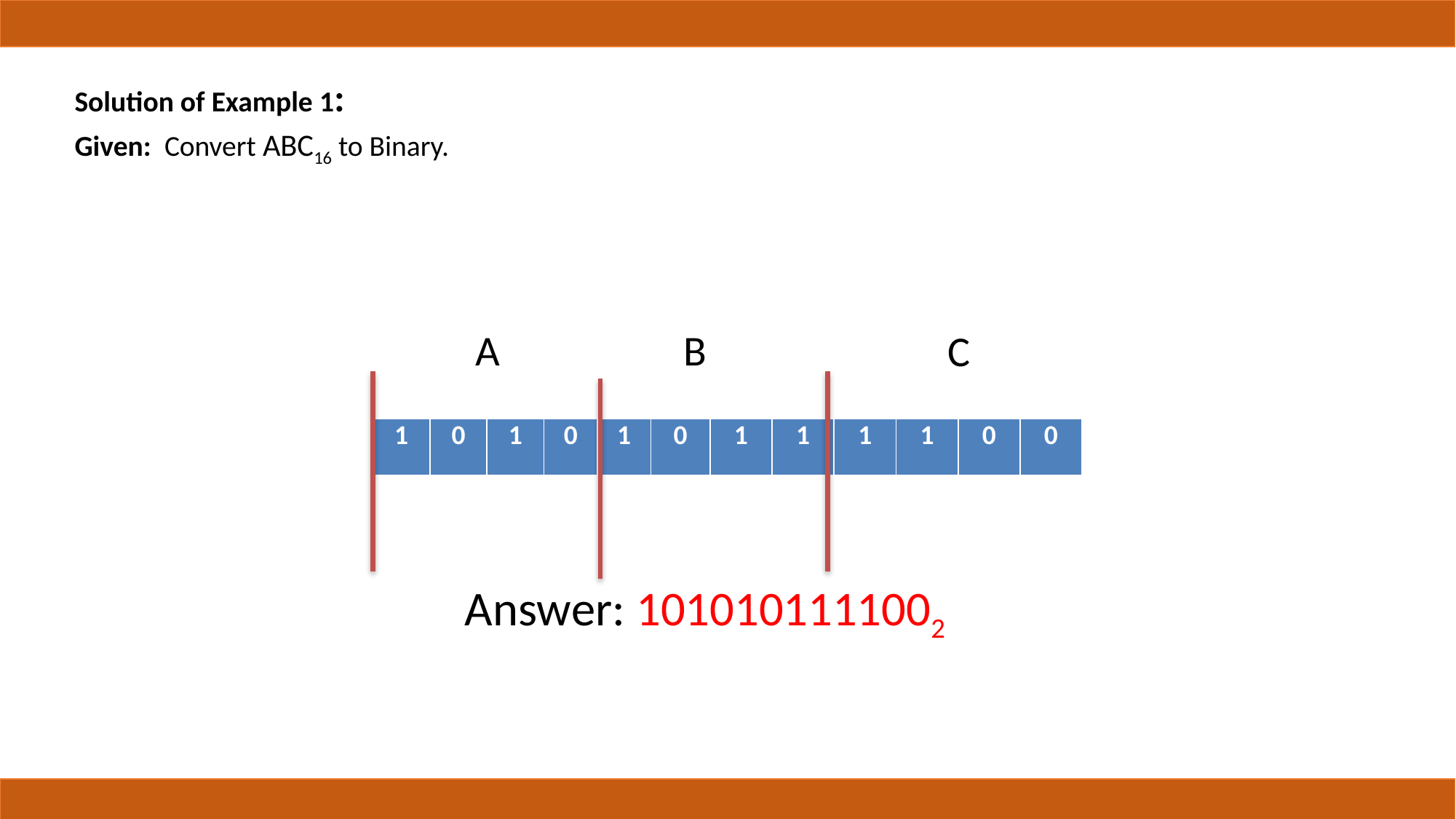

Solution of Example 1:
Given:  Convert ABC16 to Binary.

A
B
C
| 1 | 0 | 1 | 0 | 1 | 0 | 1 | 1 | 1 | 1 | 0 | 0 |
| --- | --- | --- | --- | --- | --- | --- | --- | --- | --- | --- | --- |
Answer: 1010101111002